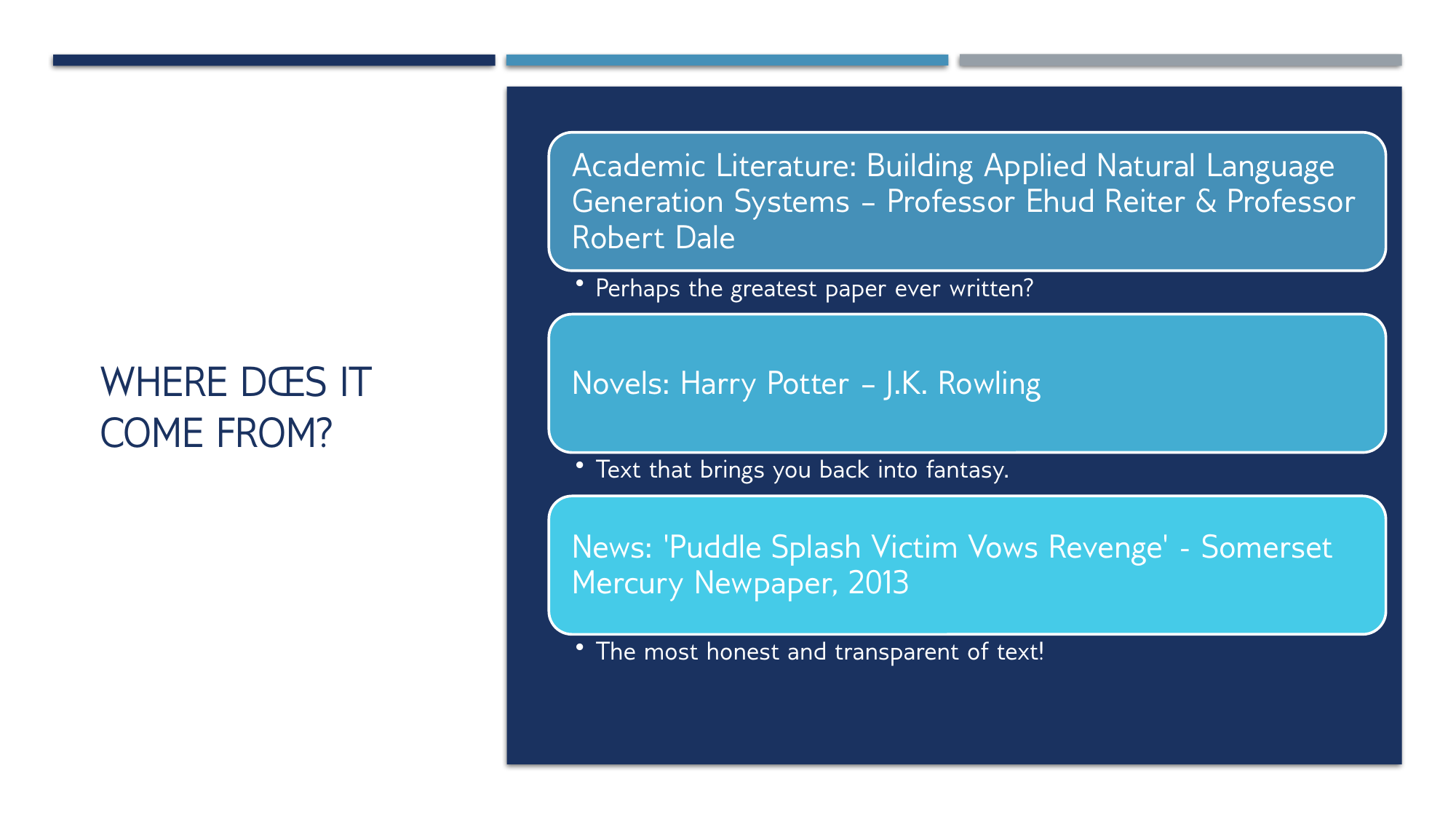

# Where does it come from?
Academic Literature: Building Applied Natural Language Generation Systems – Professor Ehud Reiter & Professor Robert Dale
Perhaps the greatest paper ever written?
Novels: Harry Potter – J.K. Rowling
Text that brings you back into fantasy.
News: 'Puddle Splash Victim Vows Revenge' - Somerset Mercury Newpaper, 2013
The most honest and transparent of text!